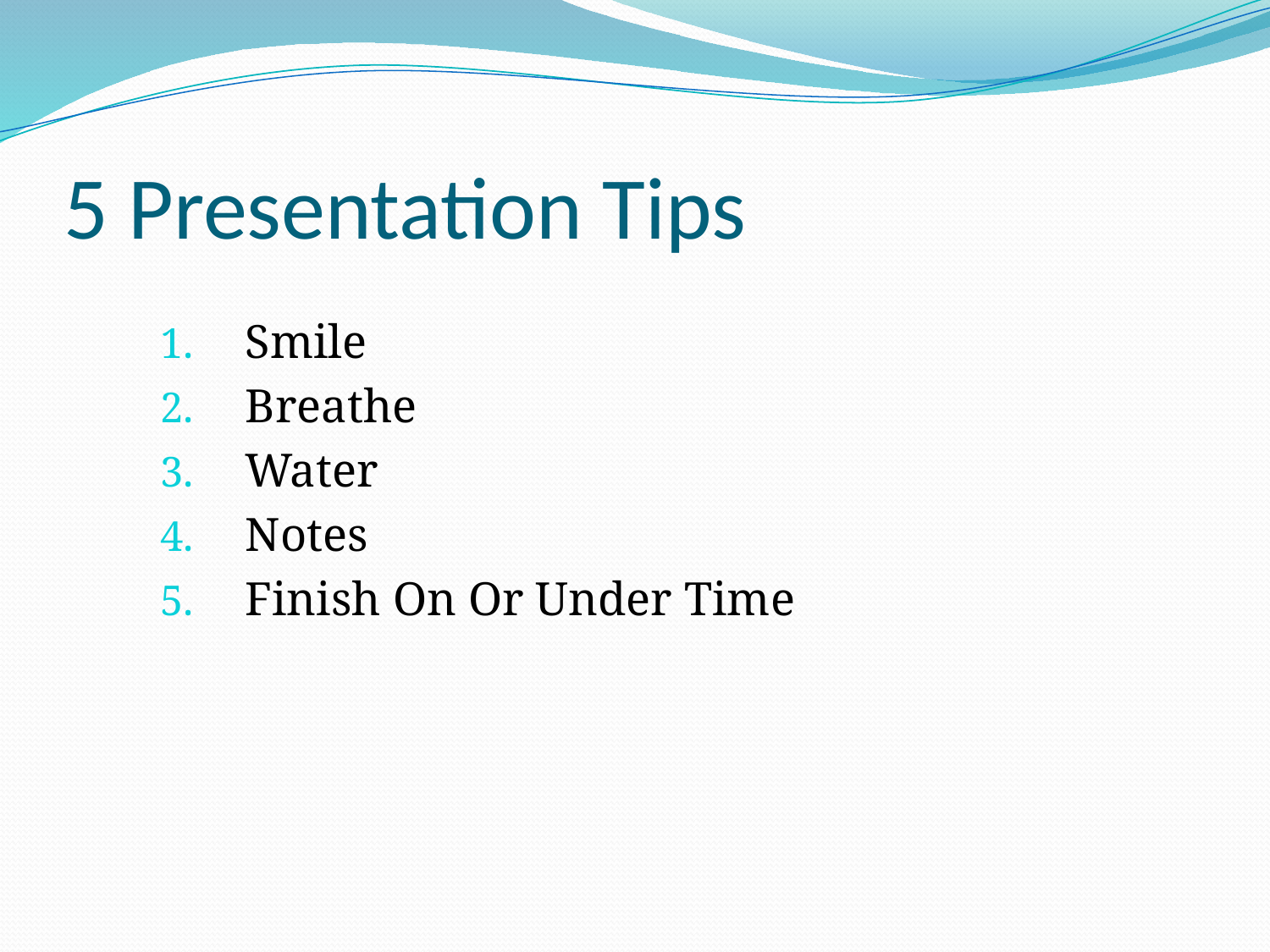

# 5 Presentation Tips
Smile
Breathe
Water
Notes
Finish On Or Under Time